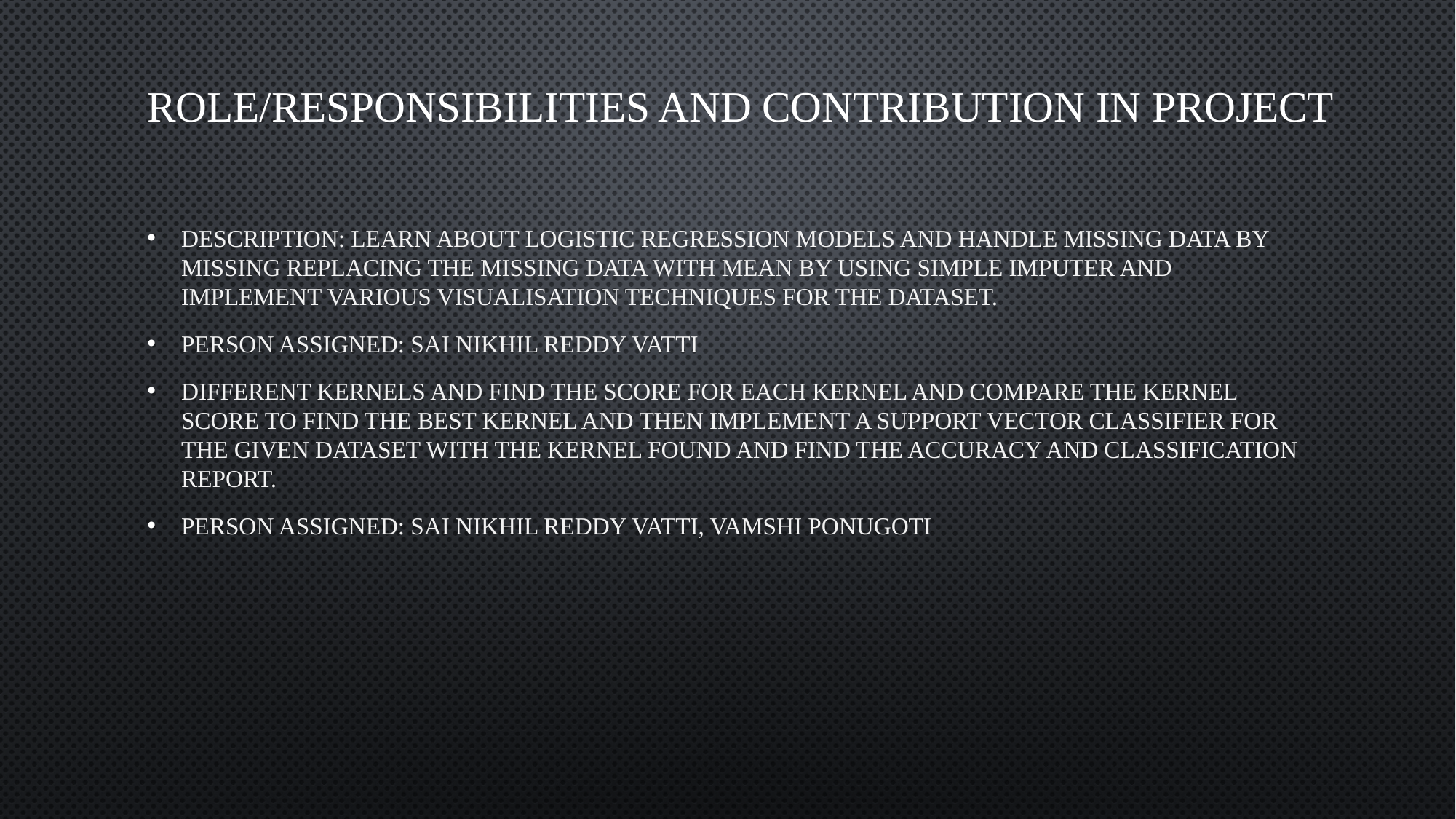

# Role/Responsibilities and Contribution in project
Description: Learn about logistic regression models and handle missing data by missing replacing the missing data with mean by using simple imputer and implement various visualisation techniques for the dataset.
Person Assigned: Sai Nikhil Reddy vatti
different kernels and find the score for each kernel and compare the kernel score to find the best kernel and then implement a Support vector classifier for the given dataset with the kernel found and find the accuracy and classification report.
Person Assigned: Sai Nikhil Reddy vatti, vamshi Ponugoti